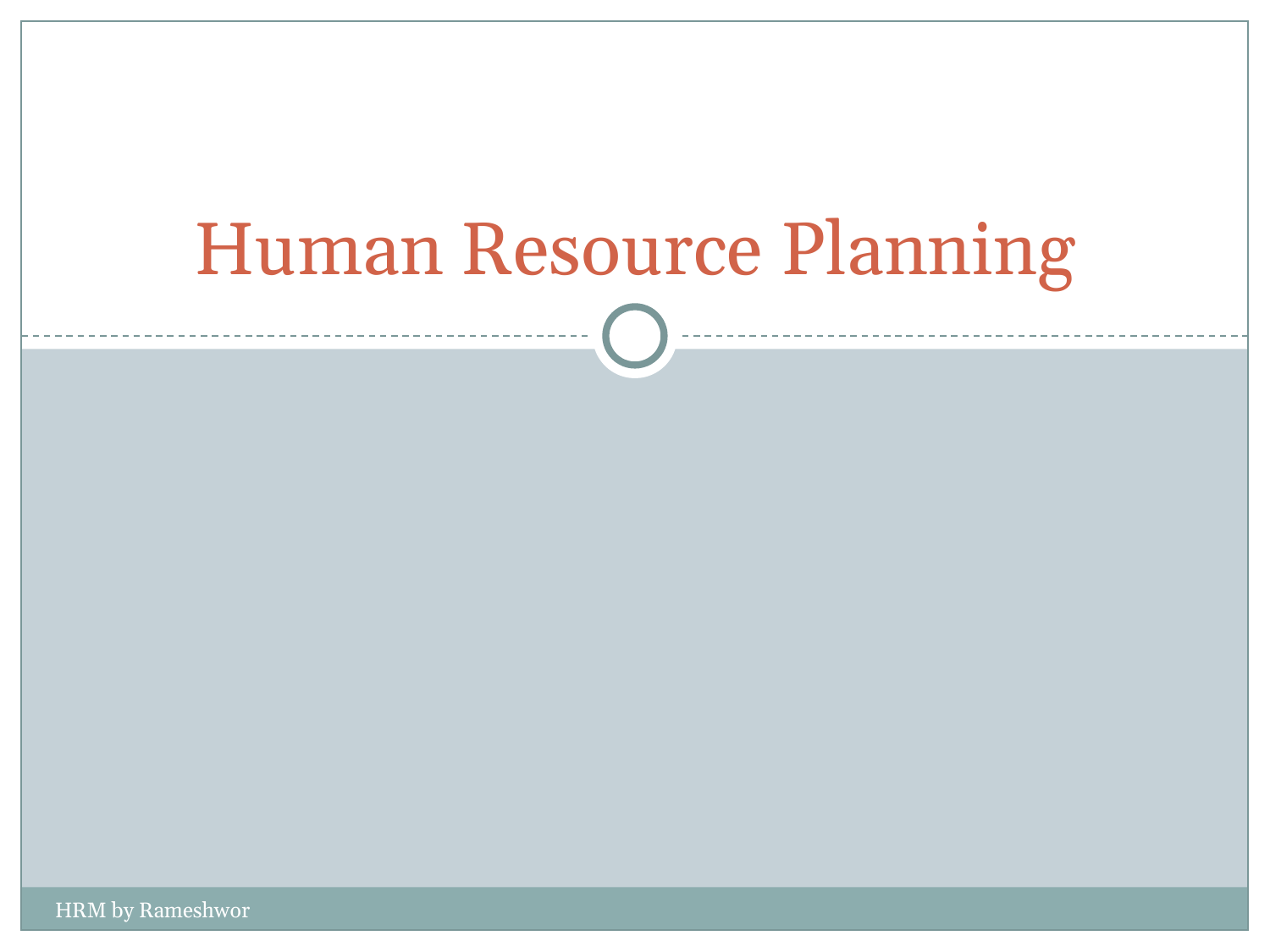

# Human Resource Planning

HRM by Rameshwor